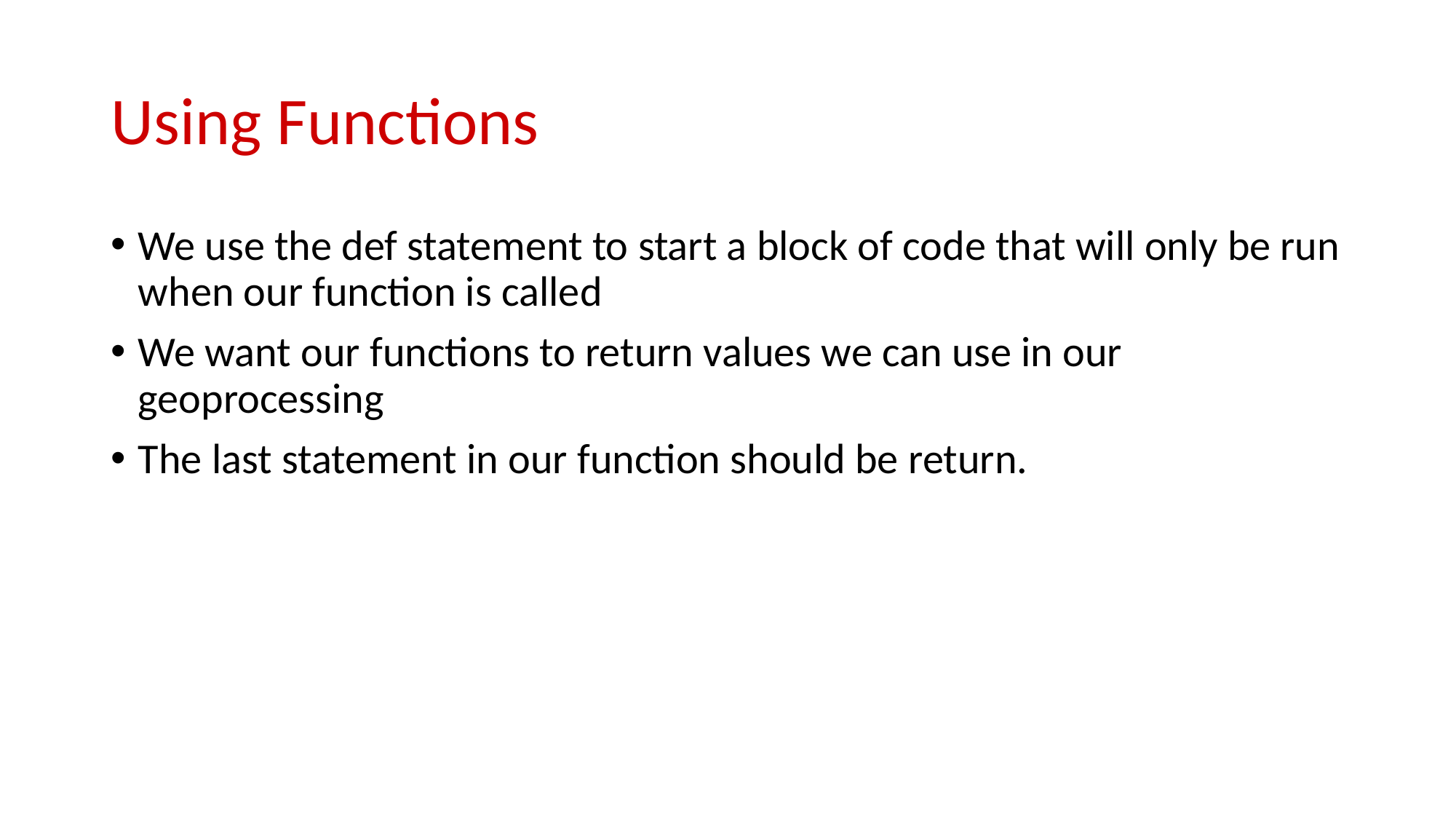

# Using Functions
We use the def statement to start a block of code that will only be run when our function is called
We want our functions to return values we can use in our geoprocessing
The last statement in our function should be return.